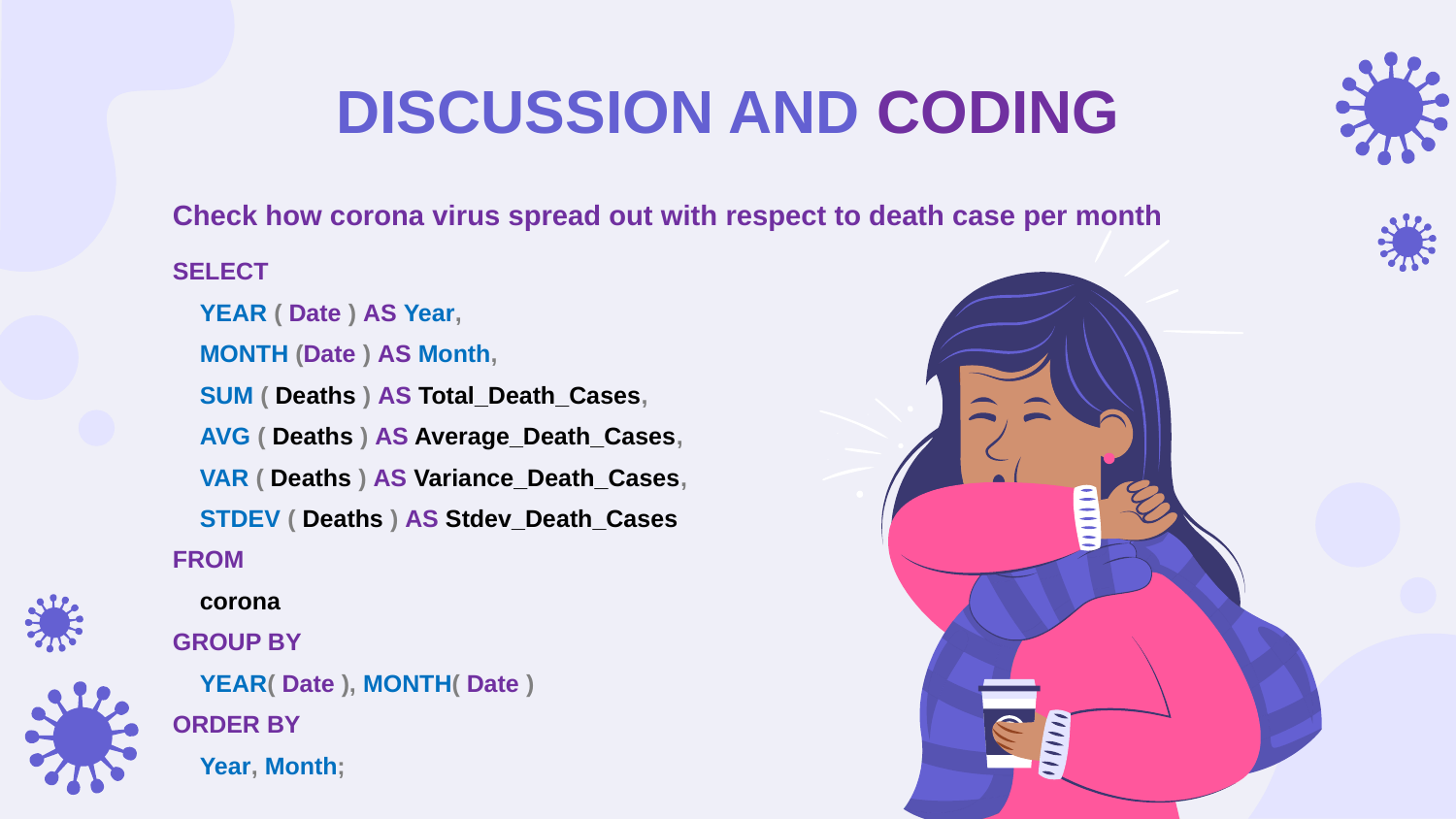

# DISCUSSION AND CODING
Check how corona virus spread out with respect to death case per month
SELECT
    YEAR ( Date ) AS Year,
    MONTH (Date ) AS Month,
    SUM ( Deaths ) AS Total_Death_Cases,
    AVG ( Deaths ) AS Average_Death_Cases,
    VAR ( Deaths ) AS Variance_Death_Cases,
    STDEV ( Deaths ) AS Stdev_Death_Cases
FROM
    corona
GROUP BY
    YEAR( Date ), MONTH( Date )
ORDER BY
    Year, Month;